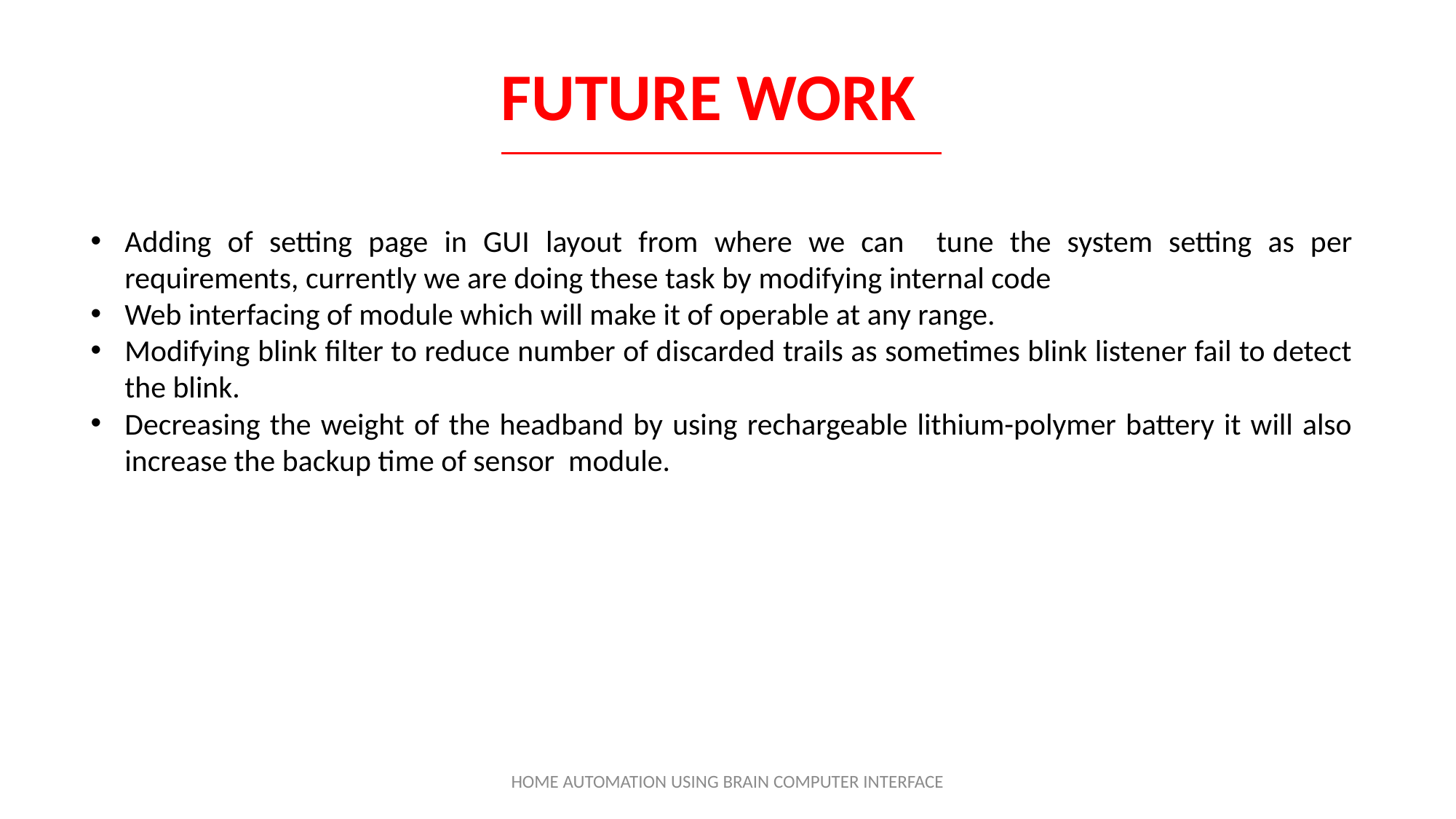

# FUTURE WORK
Adding of setting page in GUI layout from where we can  tune the system setting as per requirements, currently we are doing these task by modifying internal code
Web interfacing of module which will make it of operable at any range.
Modifying blink filter to reduce number of discarded trails as sometimes blink listener fail to detect the blink.
Decreasing the weight of the headband by using rechargeable lithium-polymer battery it will also increase the backup time of sensor  module.
HOME AUTOMATION USING BRAIN COMPUTER INTERFACE